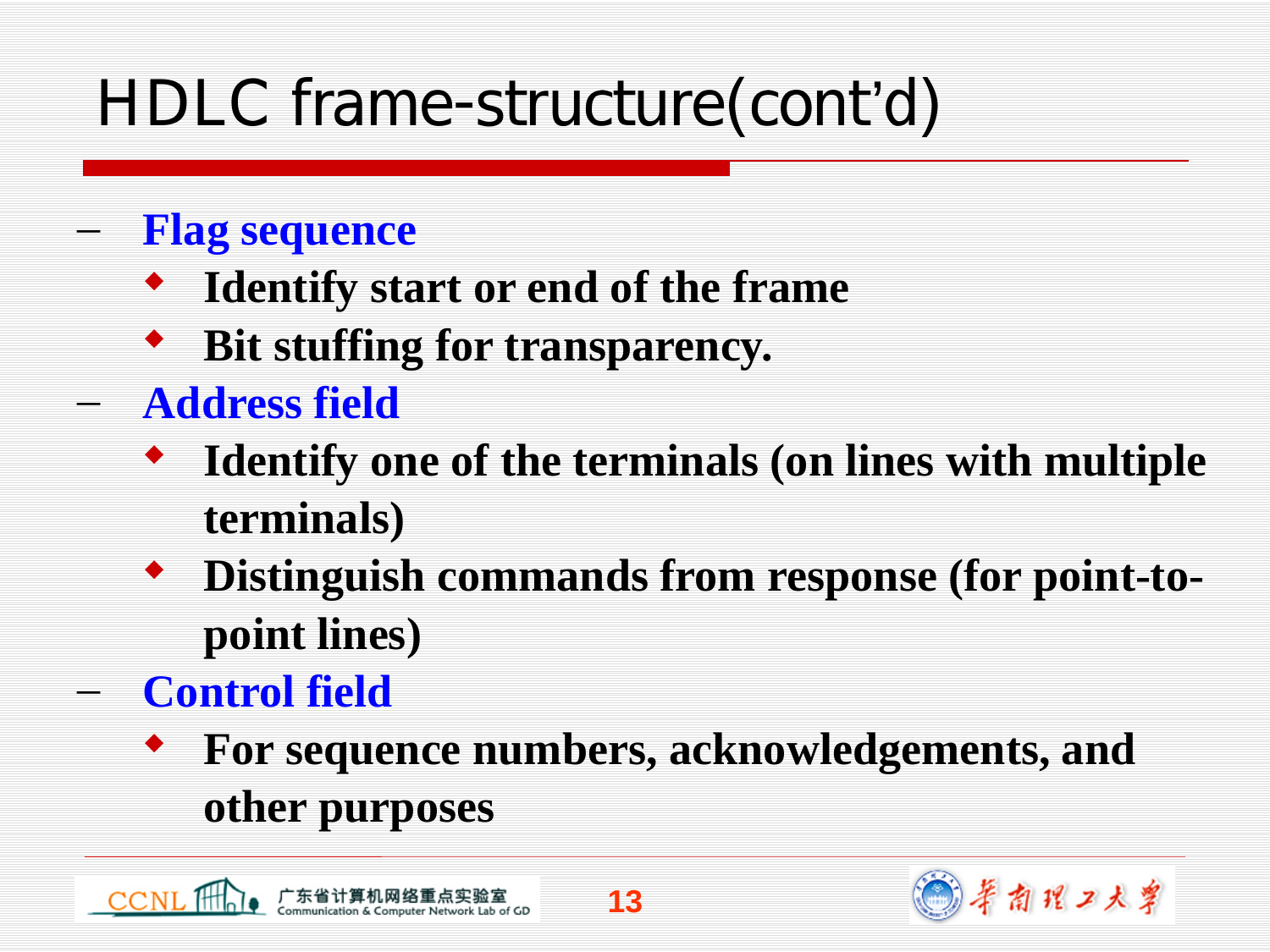

HDLC frame-structure(cont’d)
Flag sequence
Identify start or end of the frame
Bit stuffing for transparency.
Address field
Identify one of the terminals (on lines with multiple terminals)
Distinguish commands from response (for point-to-point lines)
Control field
For sequence numbers, acknowledgements, and other purposes